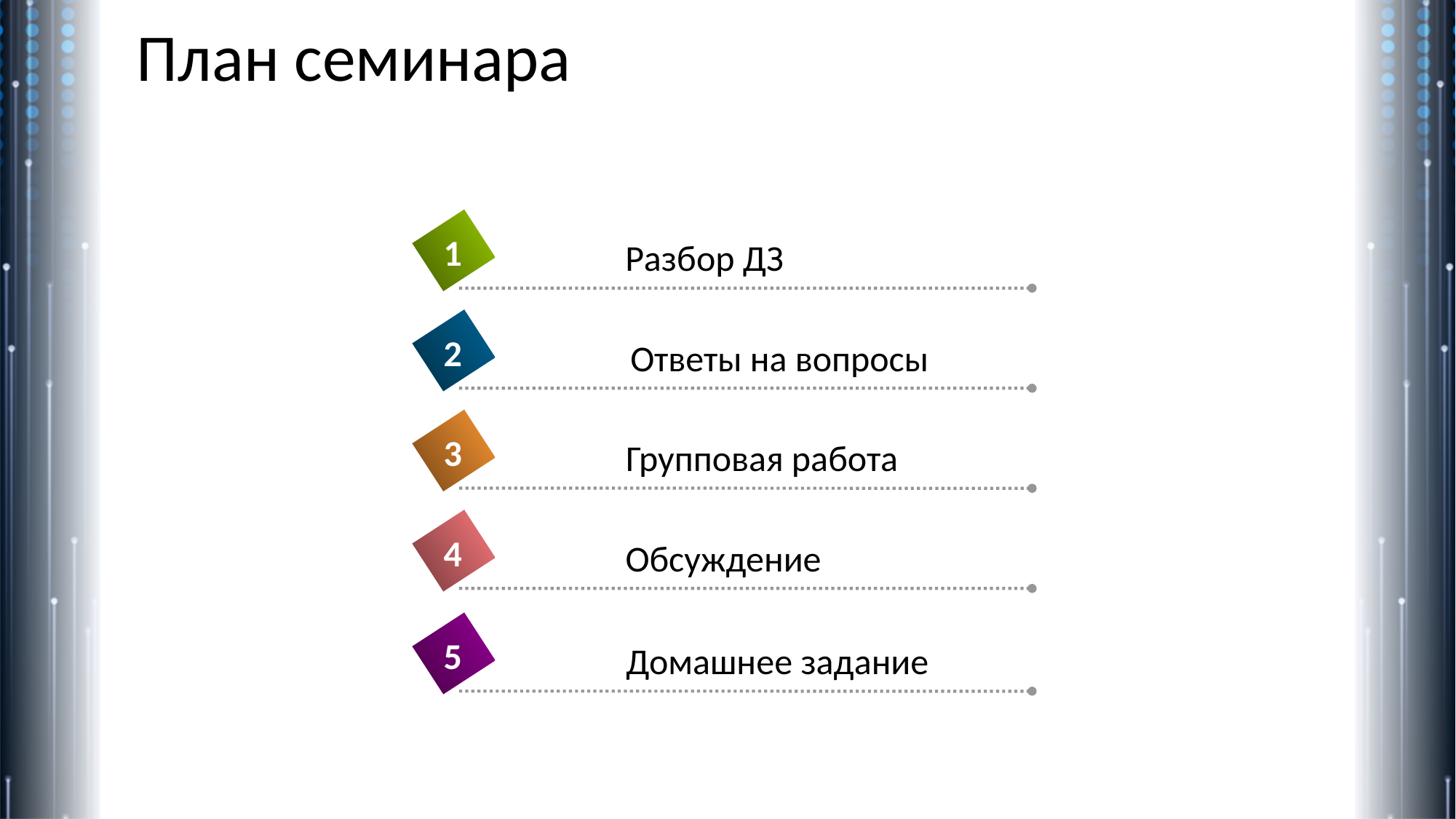

# План семинара

1
Разбор ДЗ

2
Ответы на вопросы

3
Групповая работа

4
Обсуждение

5
Домашнее задание